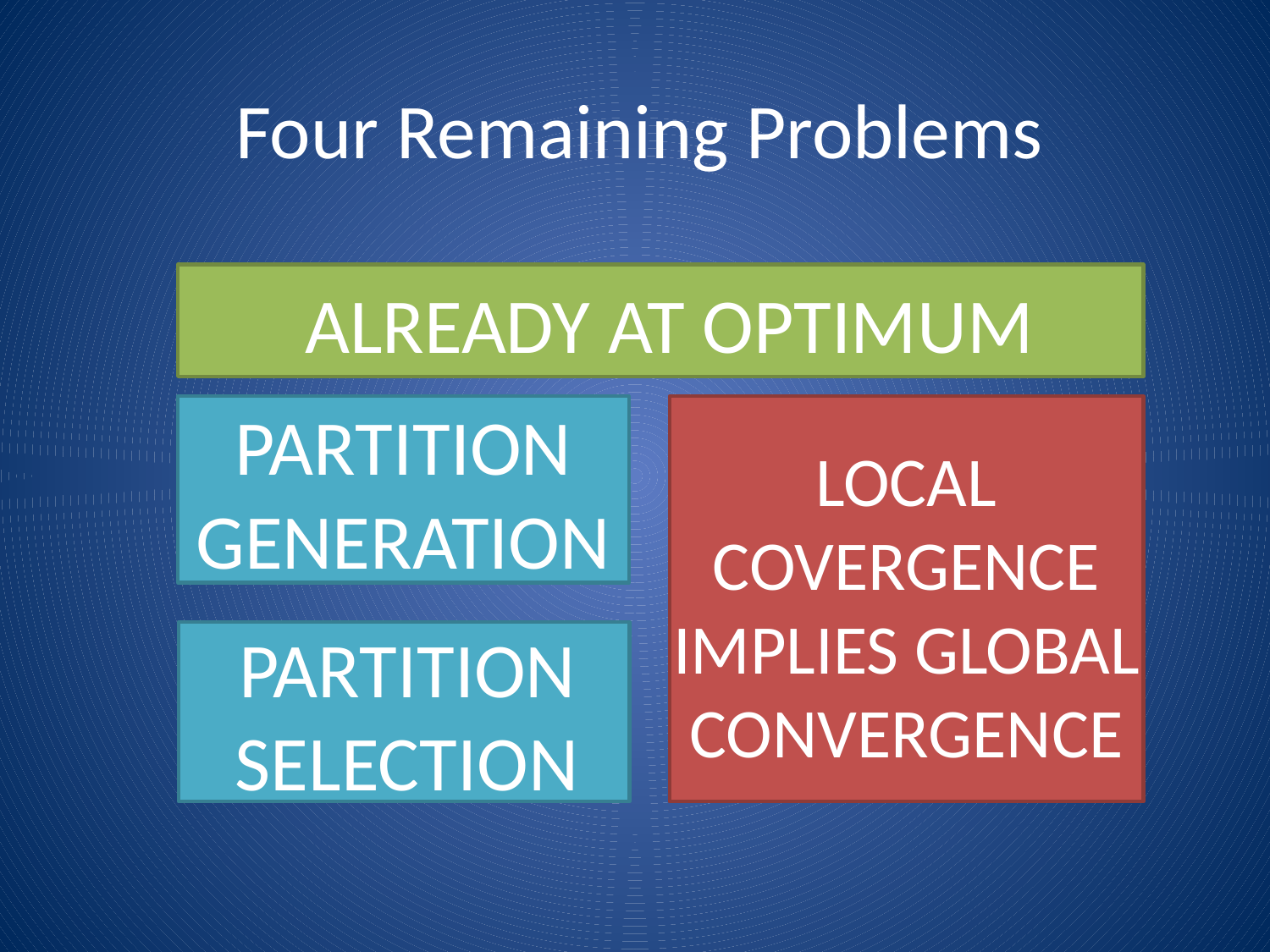

Four Remaining Problems
ALREADY AT OPTIMUM

PARTITION GENERATION
LOCAL COVERGENCE IMPLIES GLOBAL CONVERGENCE

PARTITION SELECTION